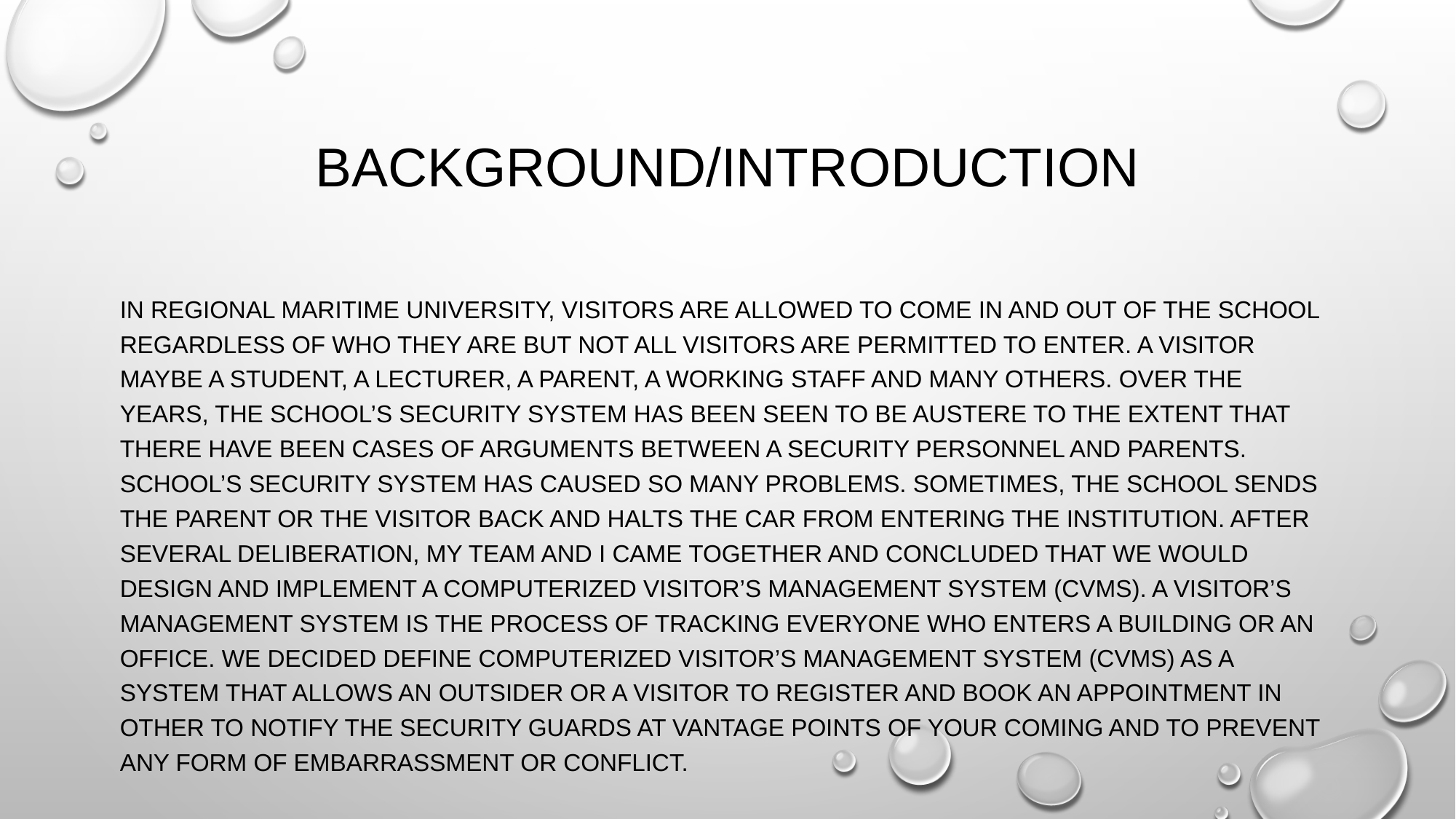

# Background/introduction
In Regional Maritime University, visitors are allowed to come in and out of the school regardless of who they are but not all visitors are permitted to enter. A visitor maybe a student, a lecturer, a parent, a working staff and many others. Over the years, the school’s security system has been seen to be austere to the extent that there have been cases of arguments between a security personnel and parents. School’s security system has caused so many problems. Sometimes, the school sends the parent or the visitor back and halts the car from entering the institution. After several deliberation, my team and I came together and concluded that we would design and implement a Computerized Visitor’s Management System (CVMS). A Visitor’s Management System is the process of tracking everyone who enters a building or an office. We decided define Computerized Visitor’s Management System (CVMS) as a system that allows an outsider or a visitor to register and book an appointment in other to notify the security guards at vantage points of your coming and to prevent any form of embarrassment or conflict.